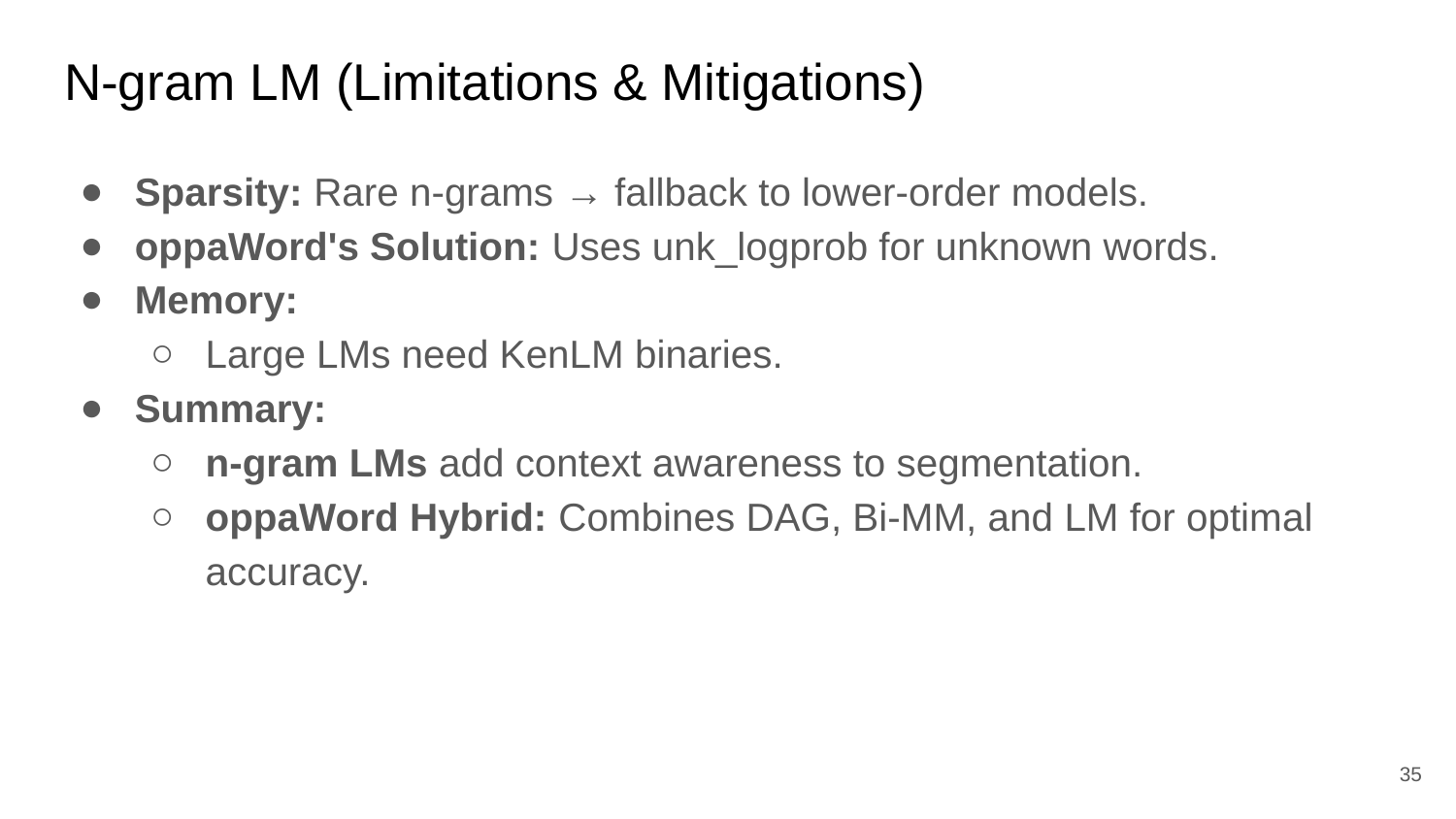

# N-gram LM (Limitations & Mitigations)
Sparsity: Rare n-grams → fallback to lower-order models.
oppaWord's Solution: Uses unk_logprob for unknown words.
Memory:
Large LMs need KenLM binaries.
Summary:
n-gram LMs add context awareness to segmentation.
oppaWord Hybrid: Combines DAG, Bi-MM, and LM for optimal accuracy.
35